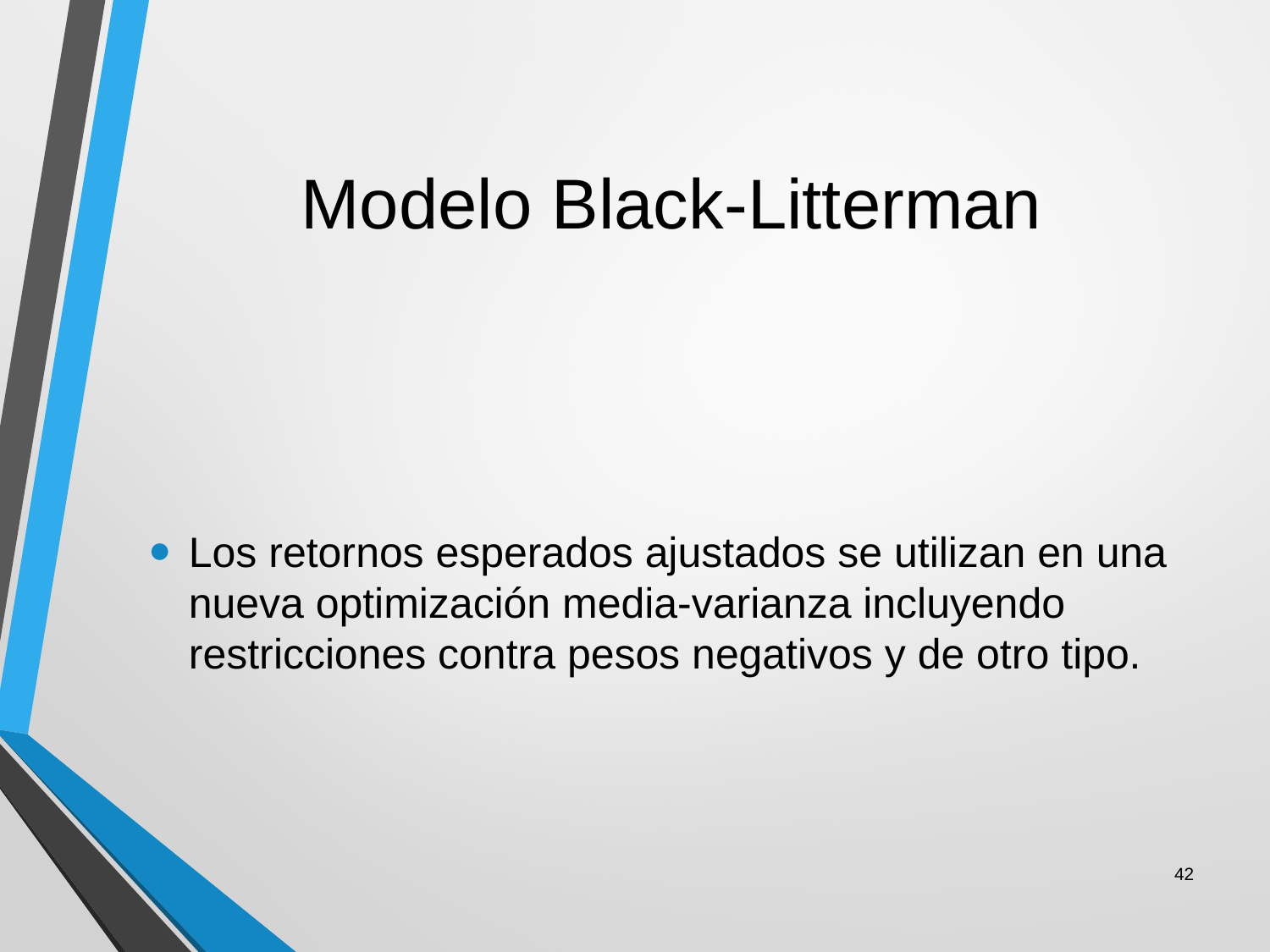

# Modelo Black-Litterman
Los retornos esperados ajustados se utilizan en una nueva optimización media-varianza incluyendo restricciones contra pesos negativos y de otro tipo.
42